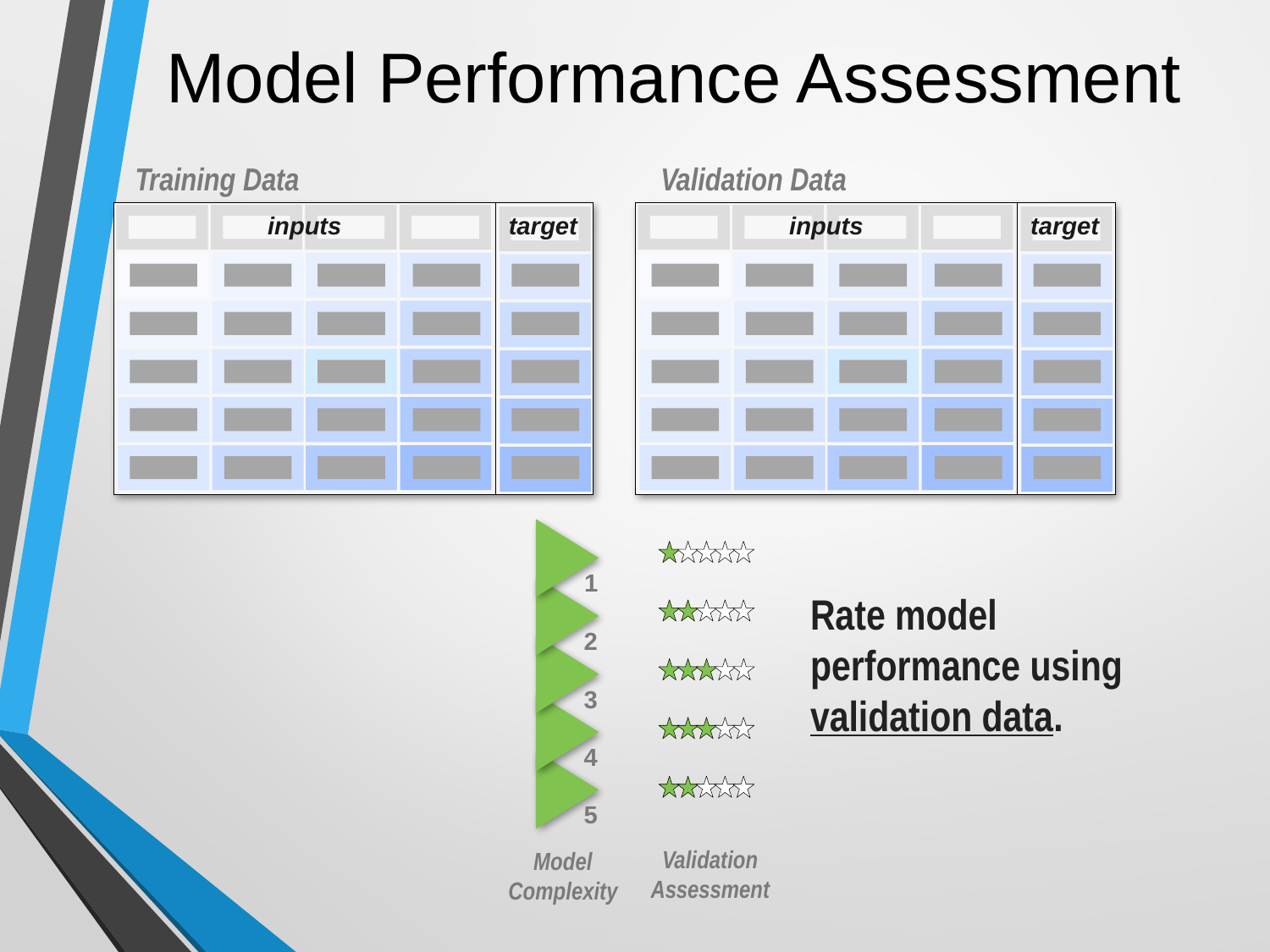

# Model Performance Assessment
Training Data
Validation Data

target

inputs

target

inputs

1

2
Rate model performance using validation data.

3

4

5

Validation
Assessment
Model
Complexity